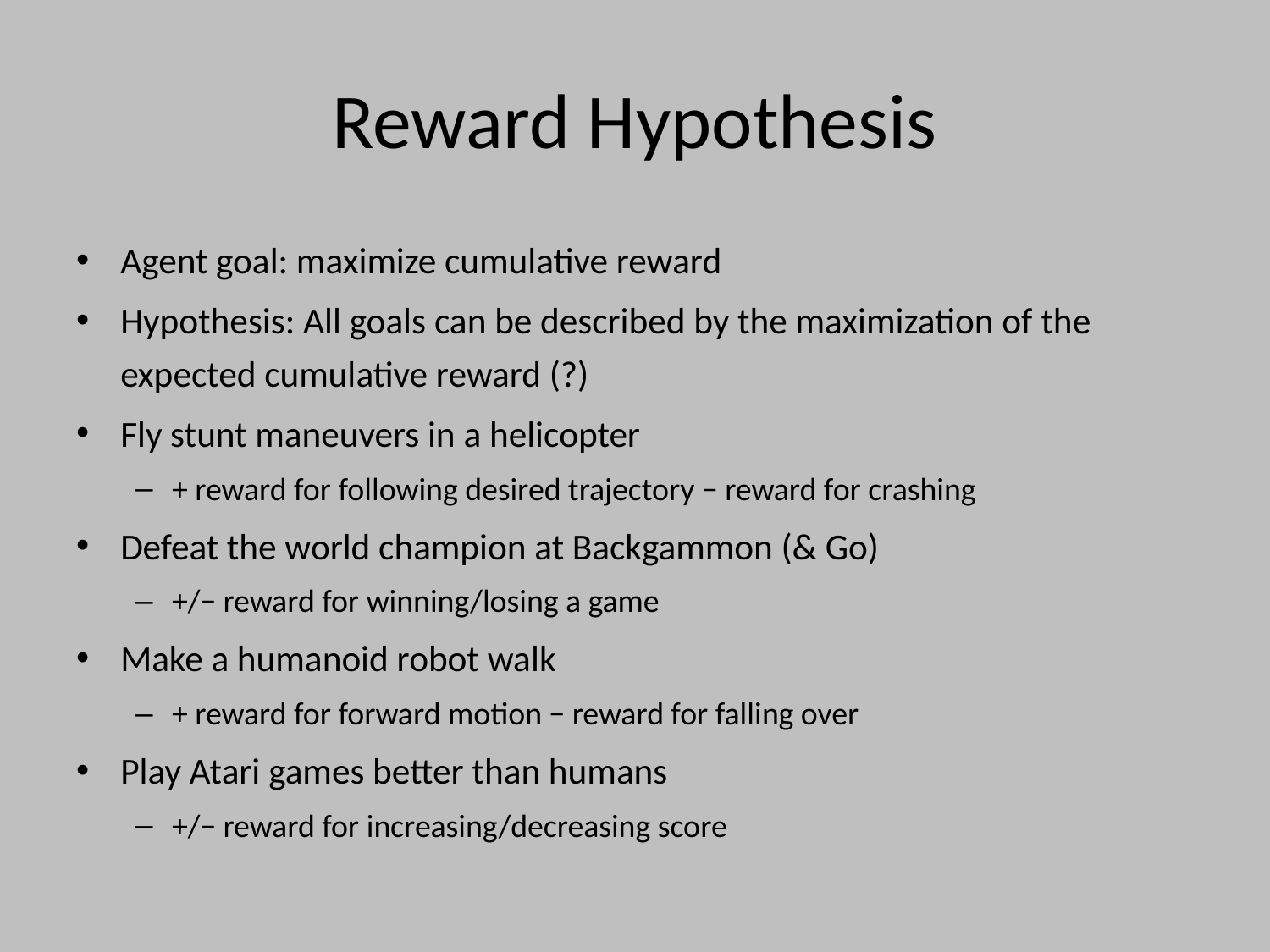

# Reward Hypothesis
Agent goal: maximize cumulative reward
Hypothesis: All goals can be described by the maximization of the expected cumulative reward (?)
Fly stunt maneuvers in a helicopter
+ reward for following desired trajectory − reward for crashing
Defeat the world champion at Backgammon (& Go)
+/− reward for winning/losing a game
Make a humanoid robot walk
+ reward for forward motion − reward for falling over
Play Atari games better than humans
+/− reward for increasing/decreasing score